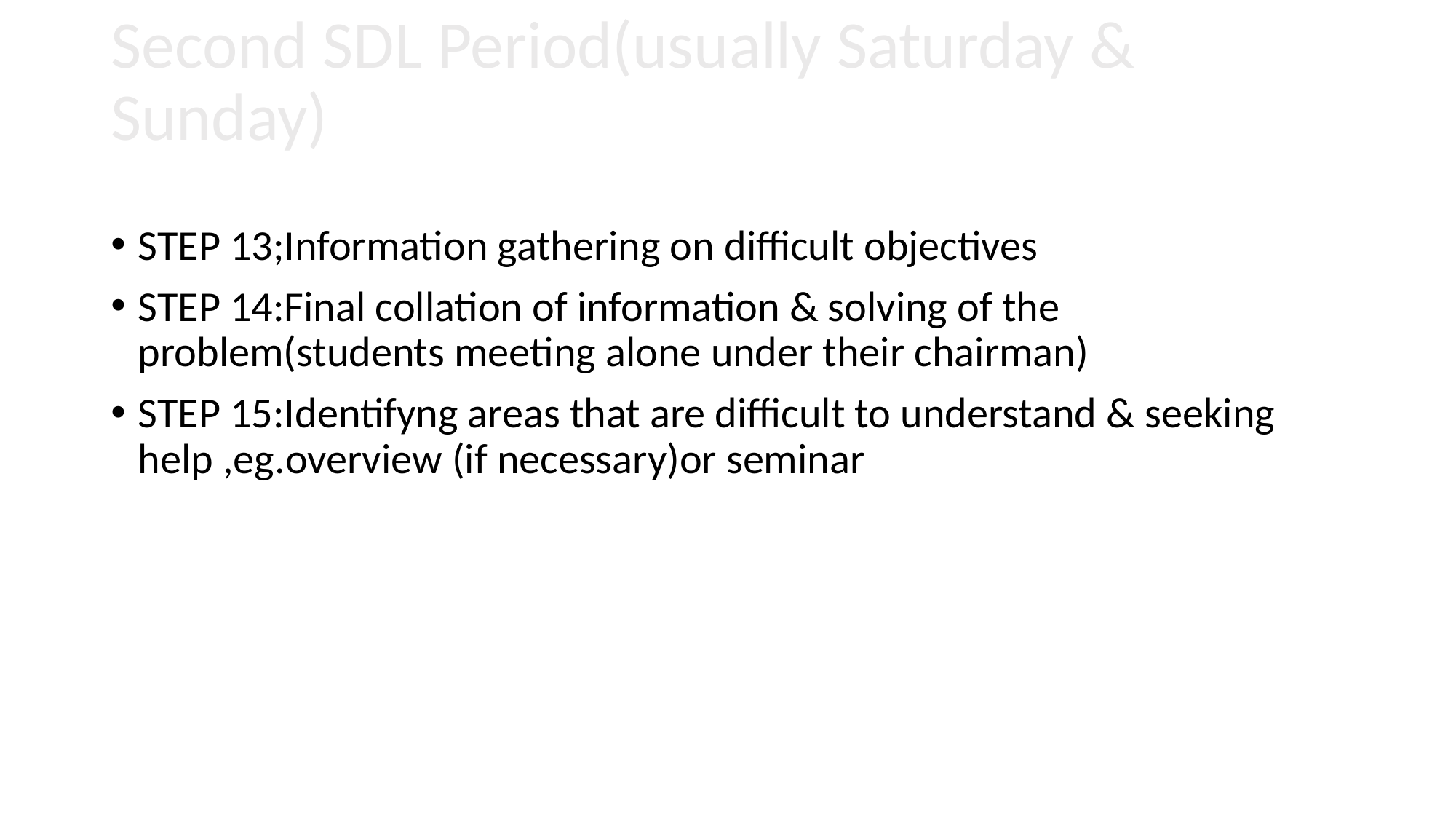

# Second SDL Period(usually Saturday & Sunday)
STEP 13;Information gathering on difficult objectives
STEP 14:Final collation of information & solving of the  problem(students meeting alone under their chairman)
STEP 15:Identifyng areas that are difficult to understand & seeking help ,eg.overview (if necessary)or seminar